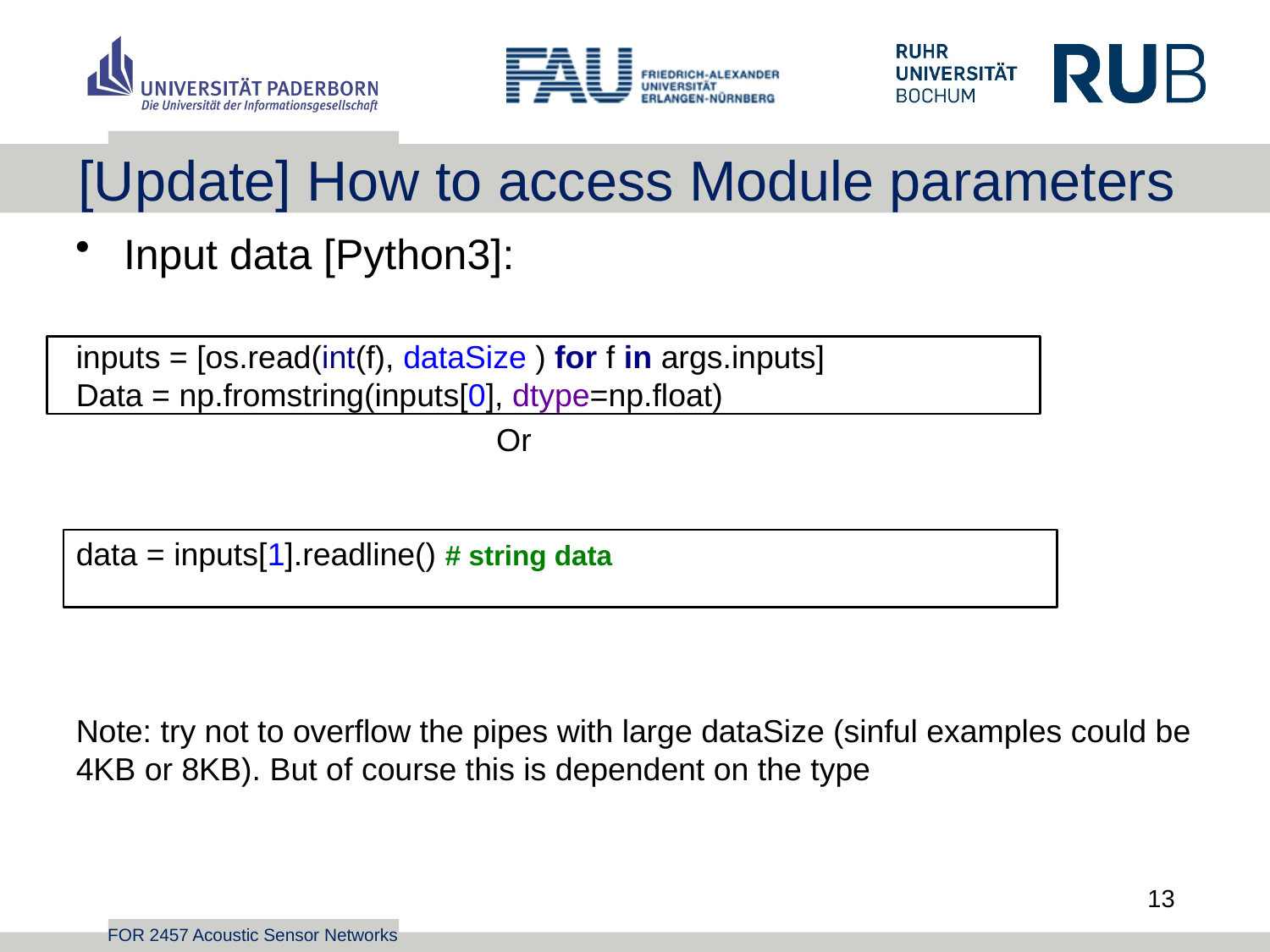

# [Update] How to access Module parameters
Input data [Python3]:

inputs = [os.read(int(f), dataSize ) for f in args.inputs]
Data = np.fromstring(inputs[0], dtype=np.float)
	                                 Or

data = inputs[1].readline()  # string data

Note: try not to overflow the pipes with large dataSize (sinful examples could be 4KB or 8KB). But of course this is dependent on the type